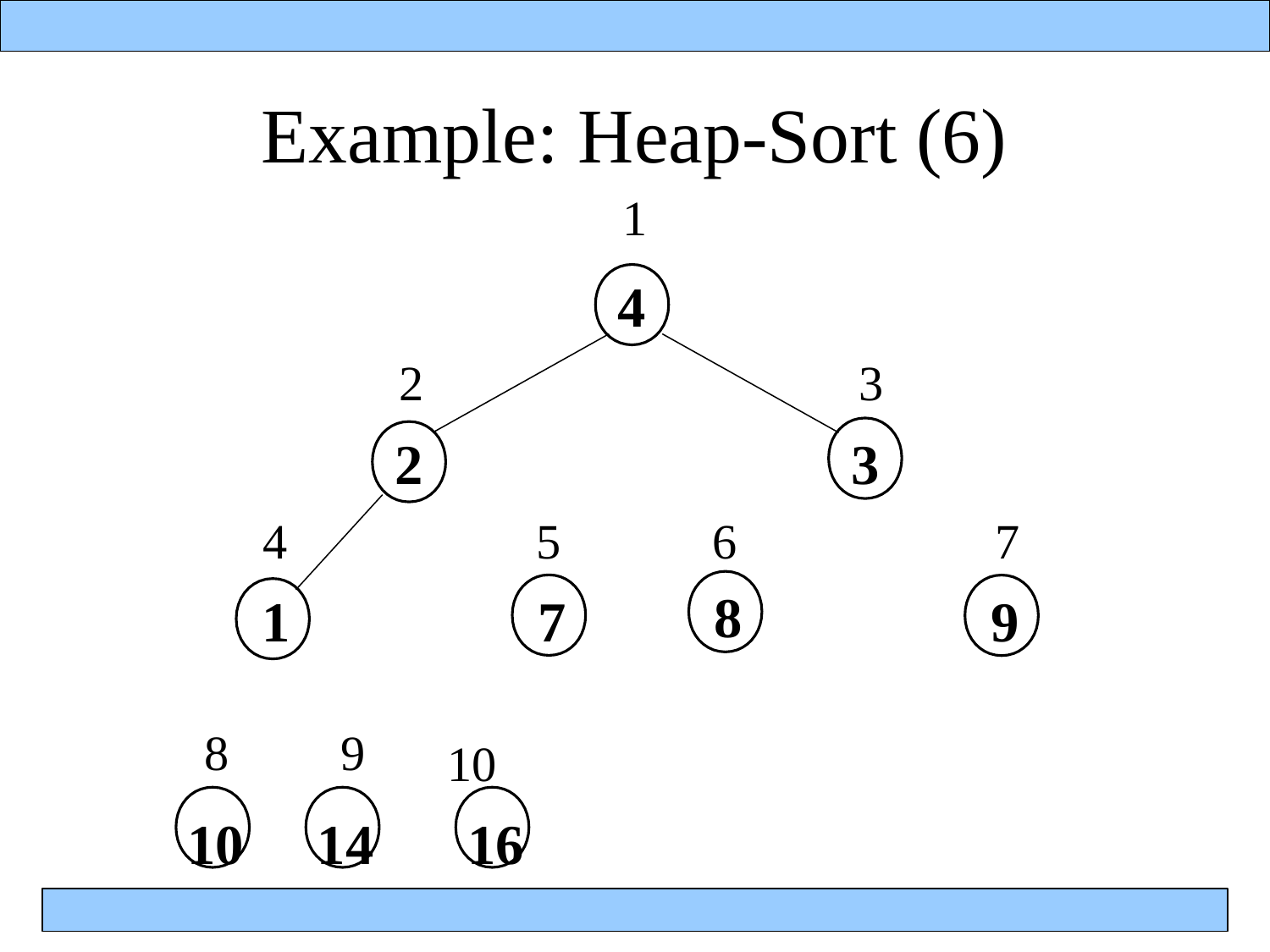

# Example: Heap-Sort (6)
1
4

2
2
3
3
4
1
5
7
7
9
6
8

8
10
9
14
10
16